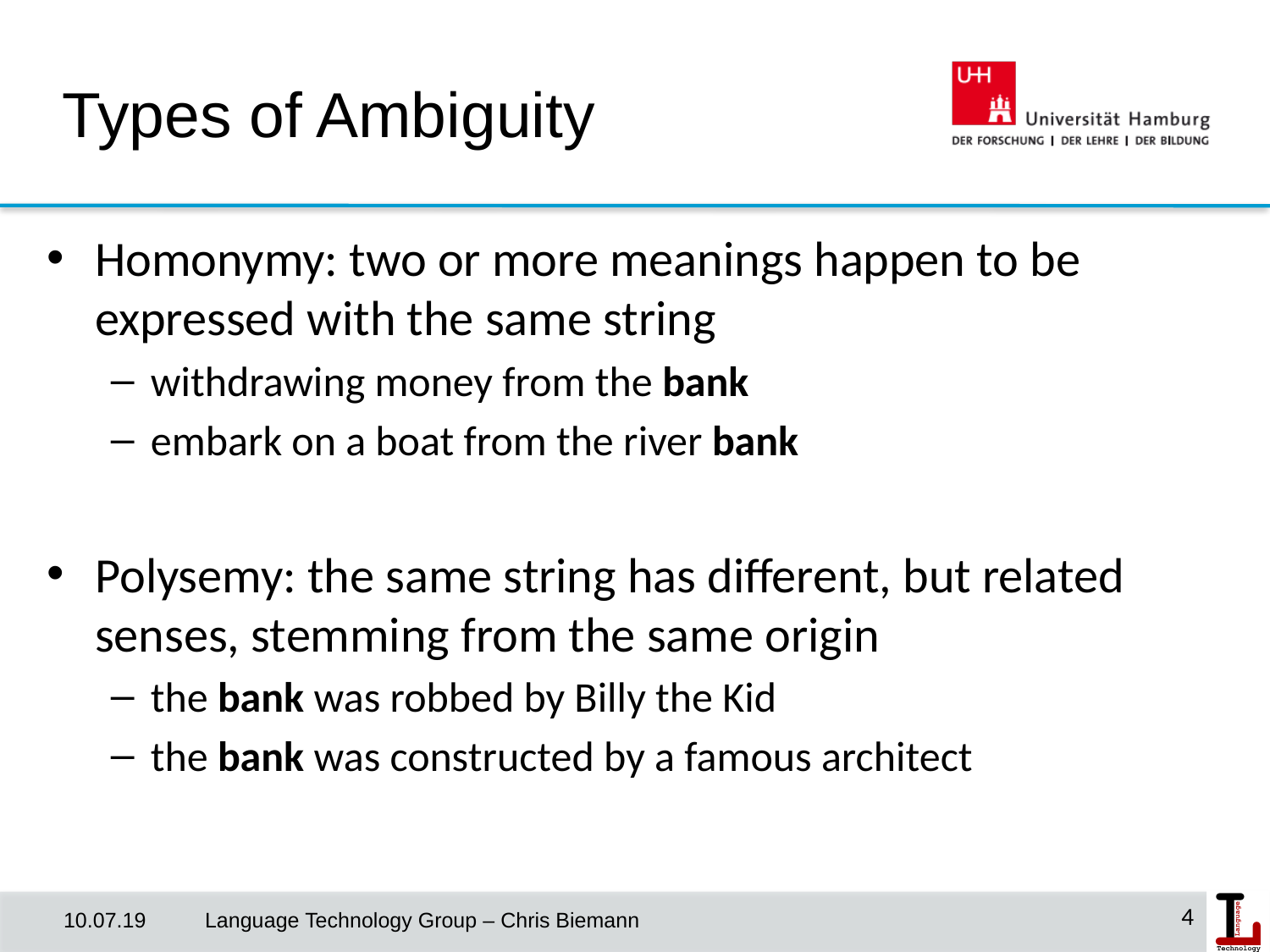

# Types of Ambiguity
Homonymy: two or more meanings happen to be expressed with the same string
withdrawing money from the bank
embark on a boat from the river bank

Polysemy: the same string has different, but related senses, stemming from the same origin
the bank was robbed by Billy the Kid
the bank was constructed by a famous architect

10.07.19
 Language Technology Group – Chris Biemann
4